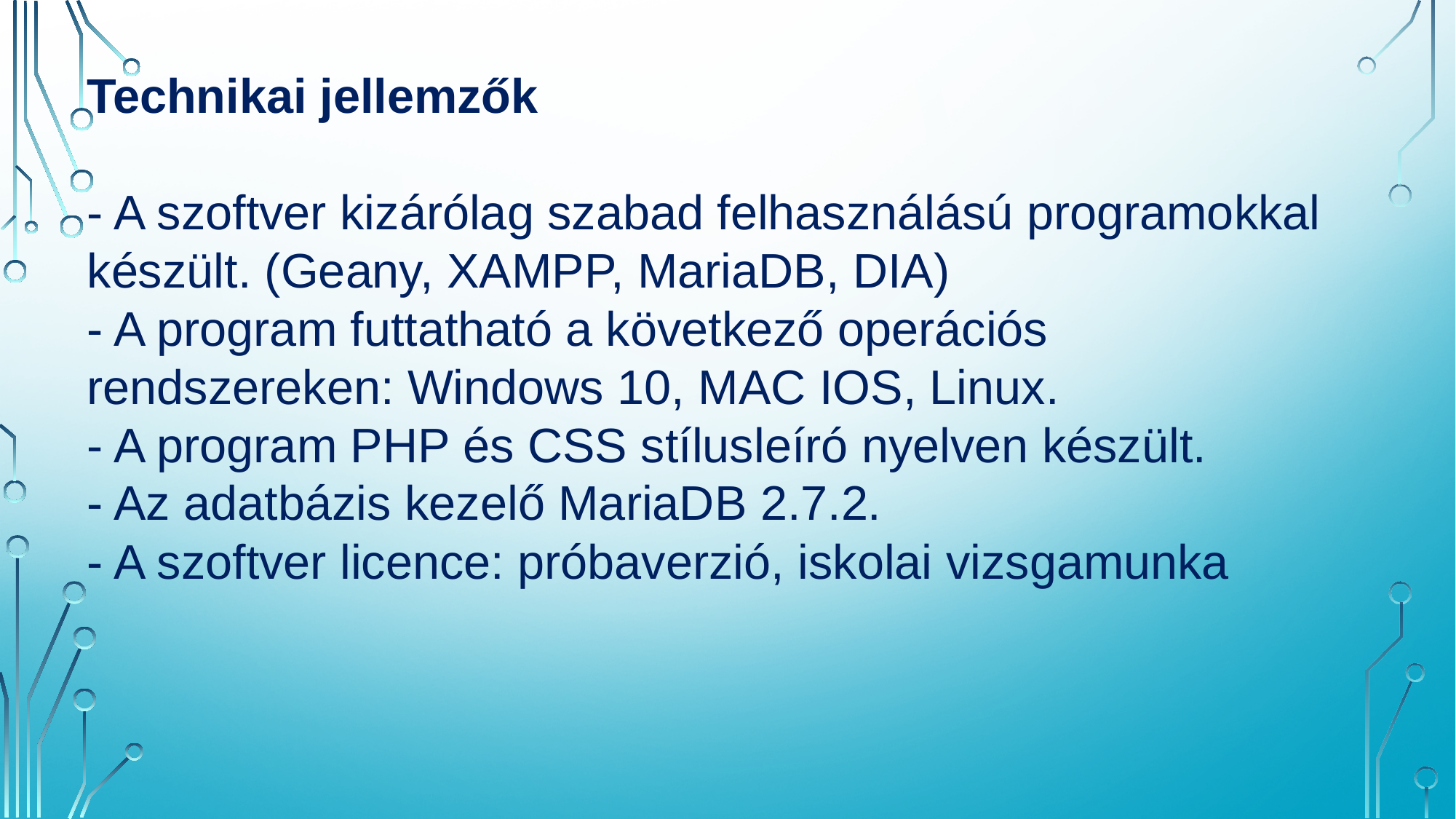

Technikai jellemzők

- A szoftver kizárólag szabad felhasználású programokkal készült. (Geany, XAMPP, MariaDB, DIA)
- A program futtatható a következő operációs rendszereken: Windows 10, MAC IOS, Linux.
- A program PHP és CSS stílusleíró nyelven készült.
- Az adatbázis kezelő MariaDB 2.7.2.
- A szoftver licence: próbaverzió, iskolai vizsgamunka